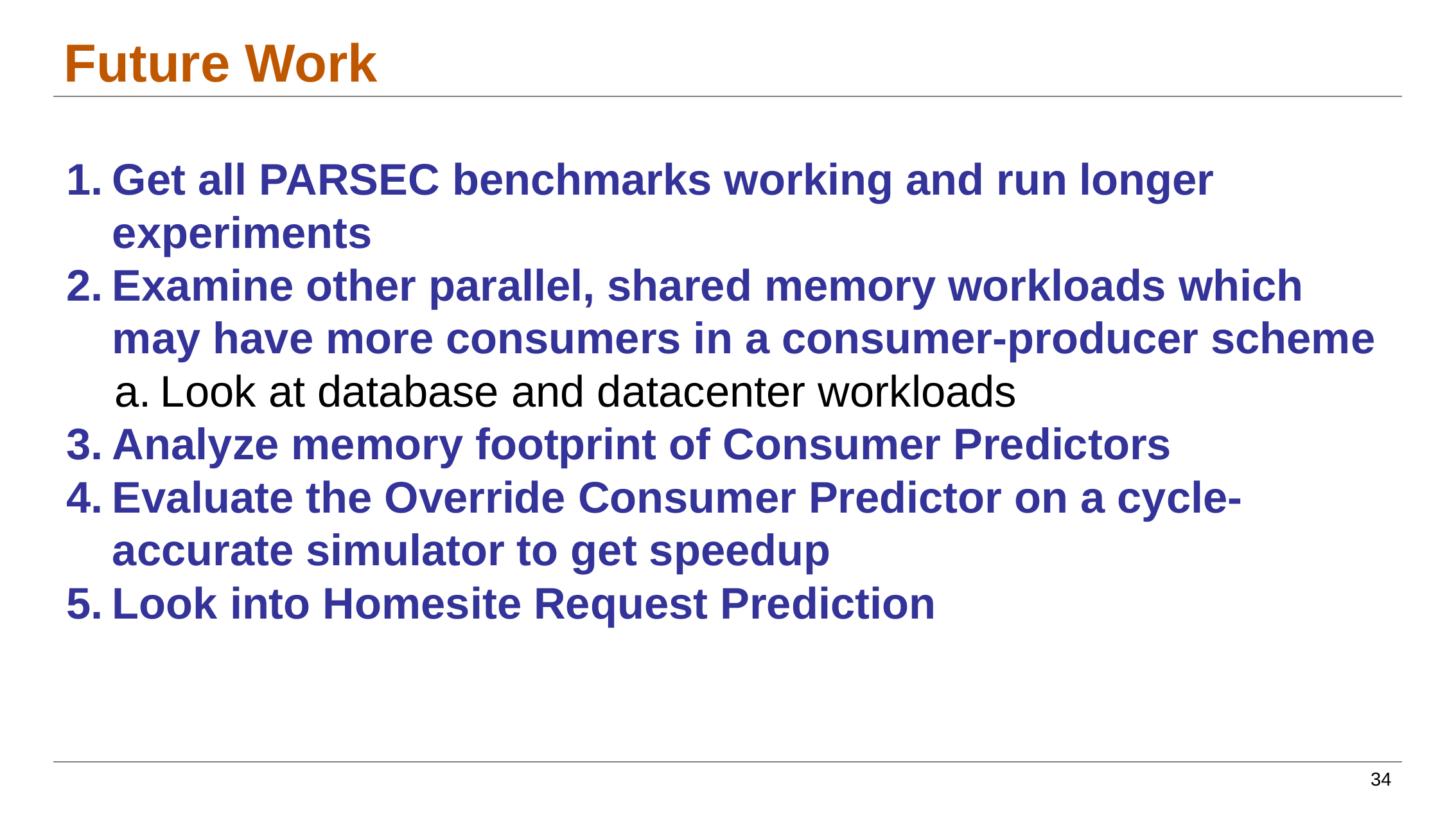

# Future Work
Get all PARSEC benchmarks working and run longer experiments
Examine other parallel, shared memory workloads which may have more consumers in a consumer-producer scheme
Look at database and datacenter workloads
Analyze memory footprint of Consumer Predictors
Evaluate the Override Consumer Predictor on a cycle-accurate simulator to get speedup
Look into Homesite Request Prediction
34